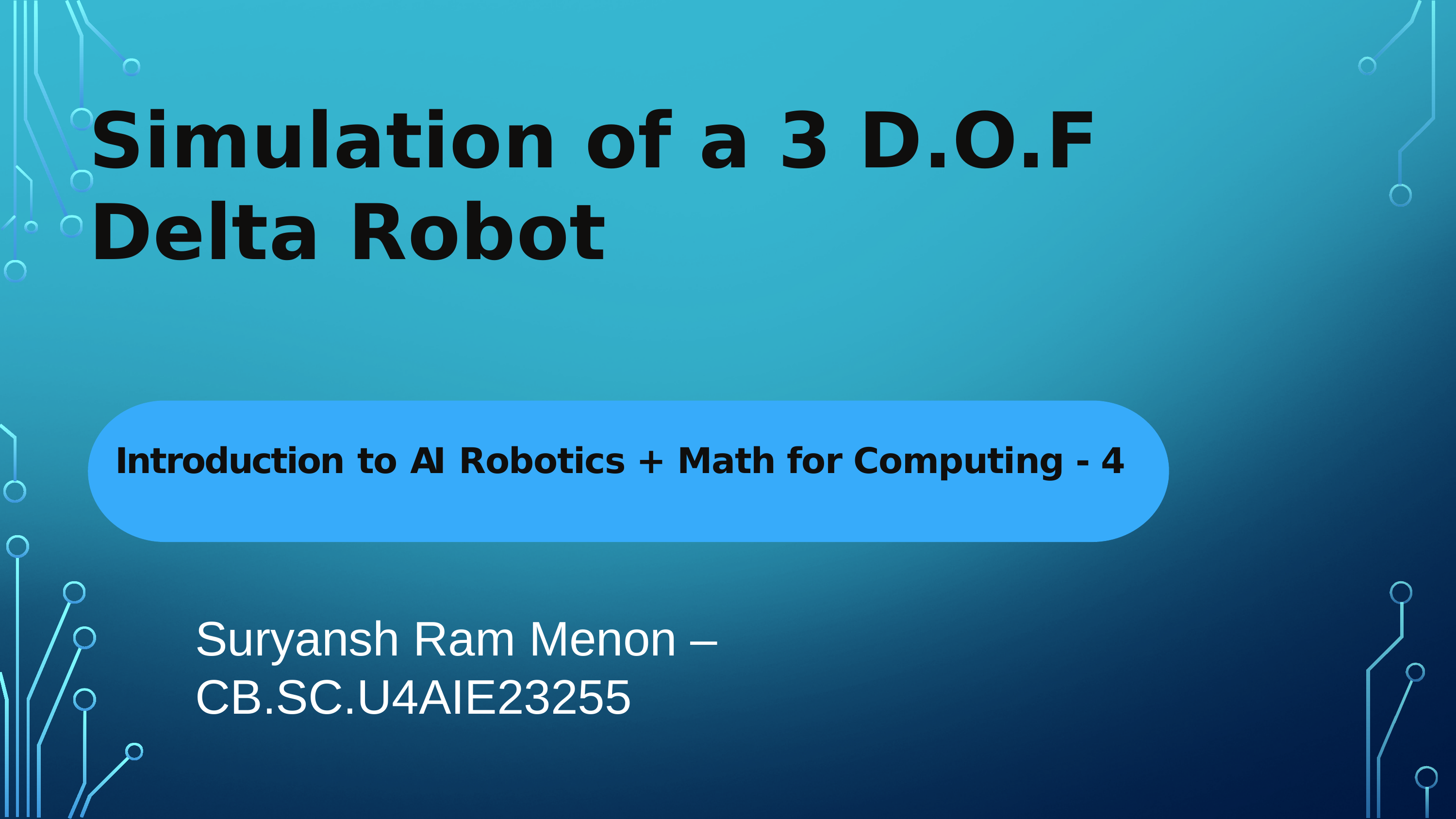

Simulation of a 3 D.O.F Delta Robot

Introduction to AI Robotics + Math for Computing - 4
Suryansh Ram Menon – CB.SC.U4AIE23255